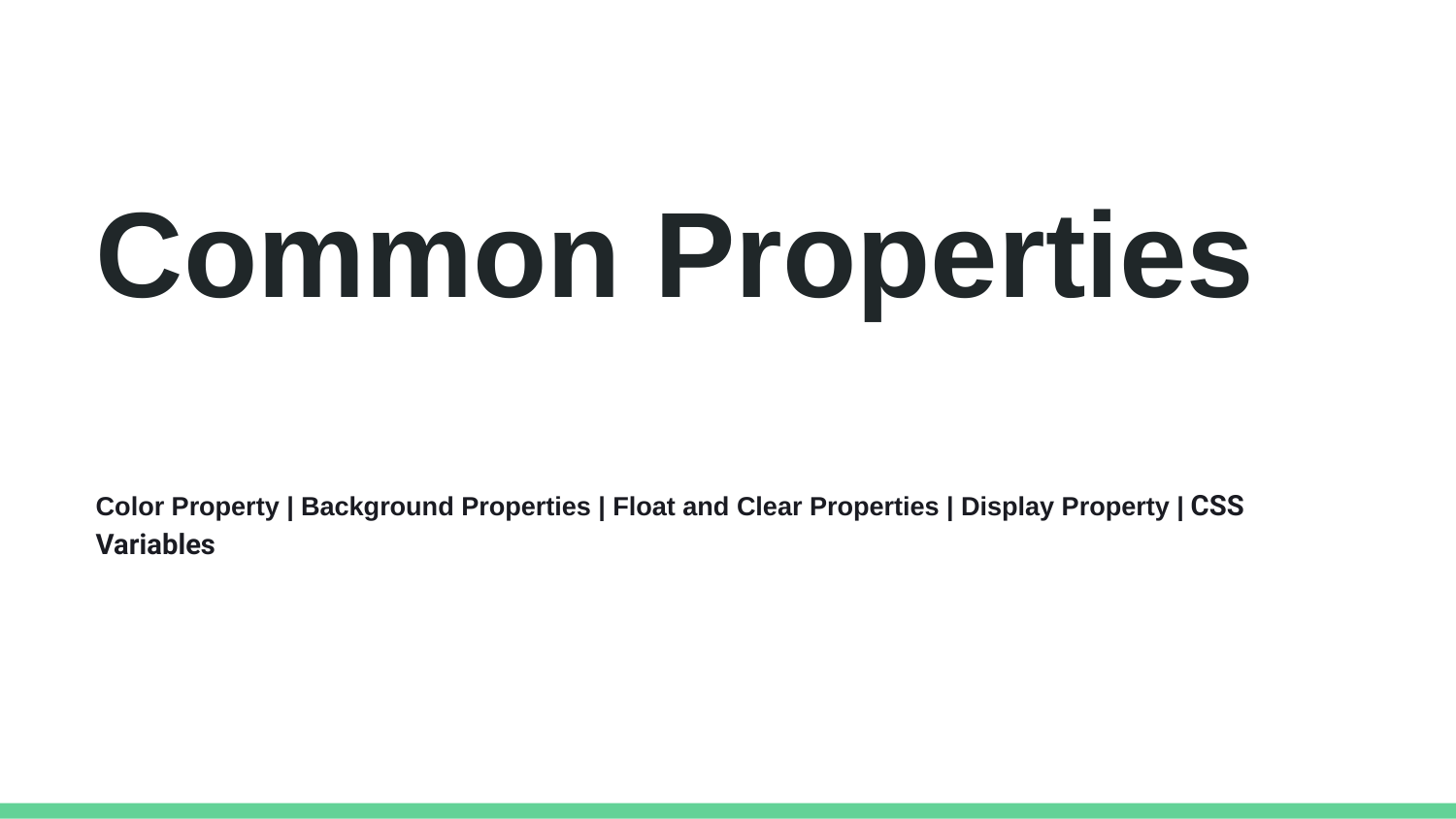

Common Properties
Color Property | Background Properties | Float and Clear Properties | Display Property | CSS Variables